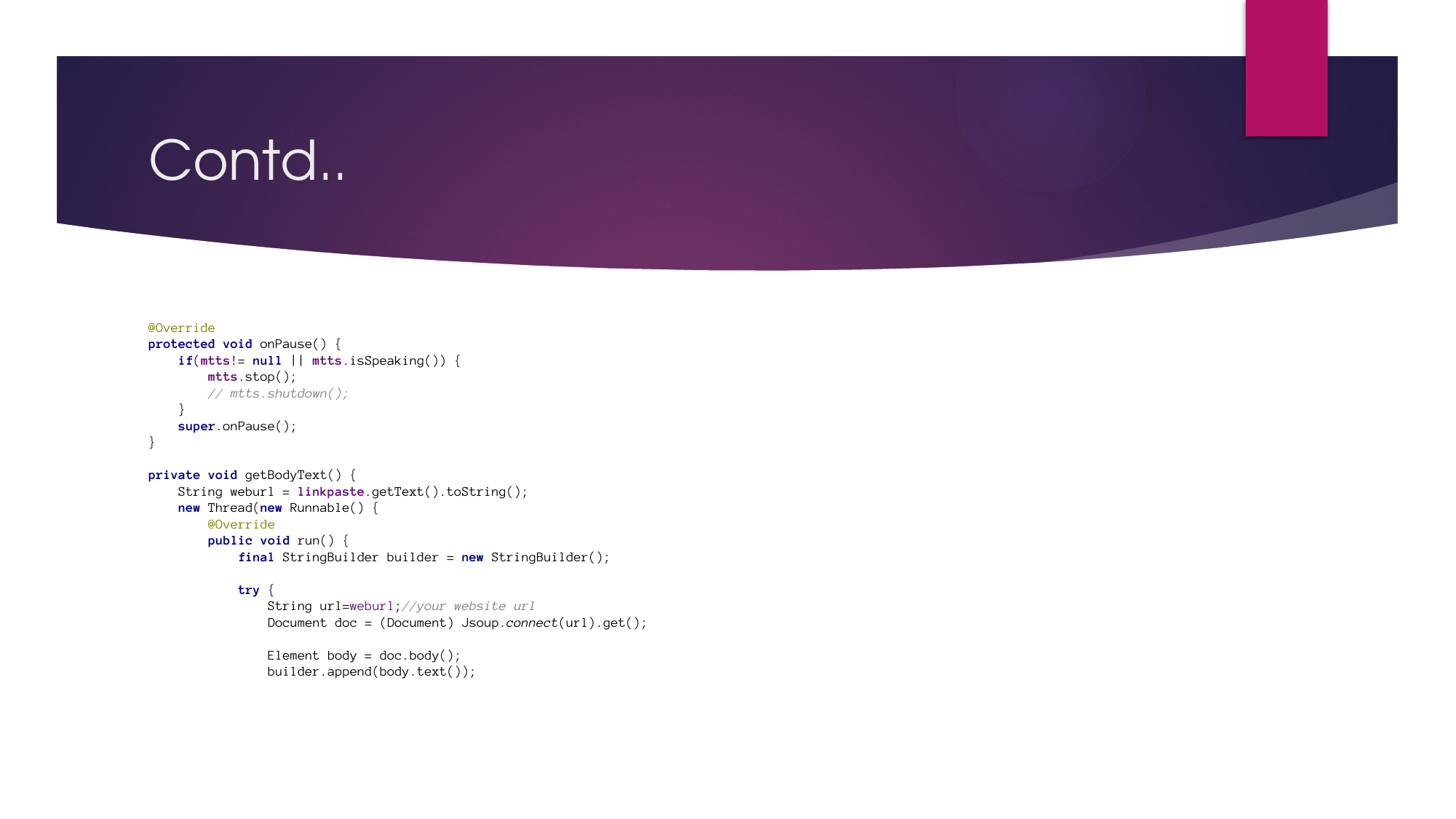

# Contd..
@Override
protected void onPause() {
    if(mtts!= null || mtts.isSpeaking()) {
        mtts.stop();
        // mtts.shutdown();
    }
    super.onPause();
}
private void getBodyText() {
    String weburl = linkpaste.getText().toString();
    new Thread(new Runnable() {
        @Override
        public void run() {
            final StringBuilder builder = new StringBuilder();
            try {
                String url=weburl;//your website url
                Document doc = (Document) Jsoup.connect(url).get();
                Element body = doc.body();
                builder.append(body.text());